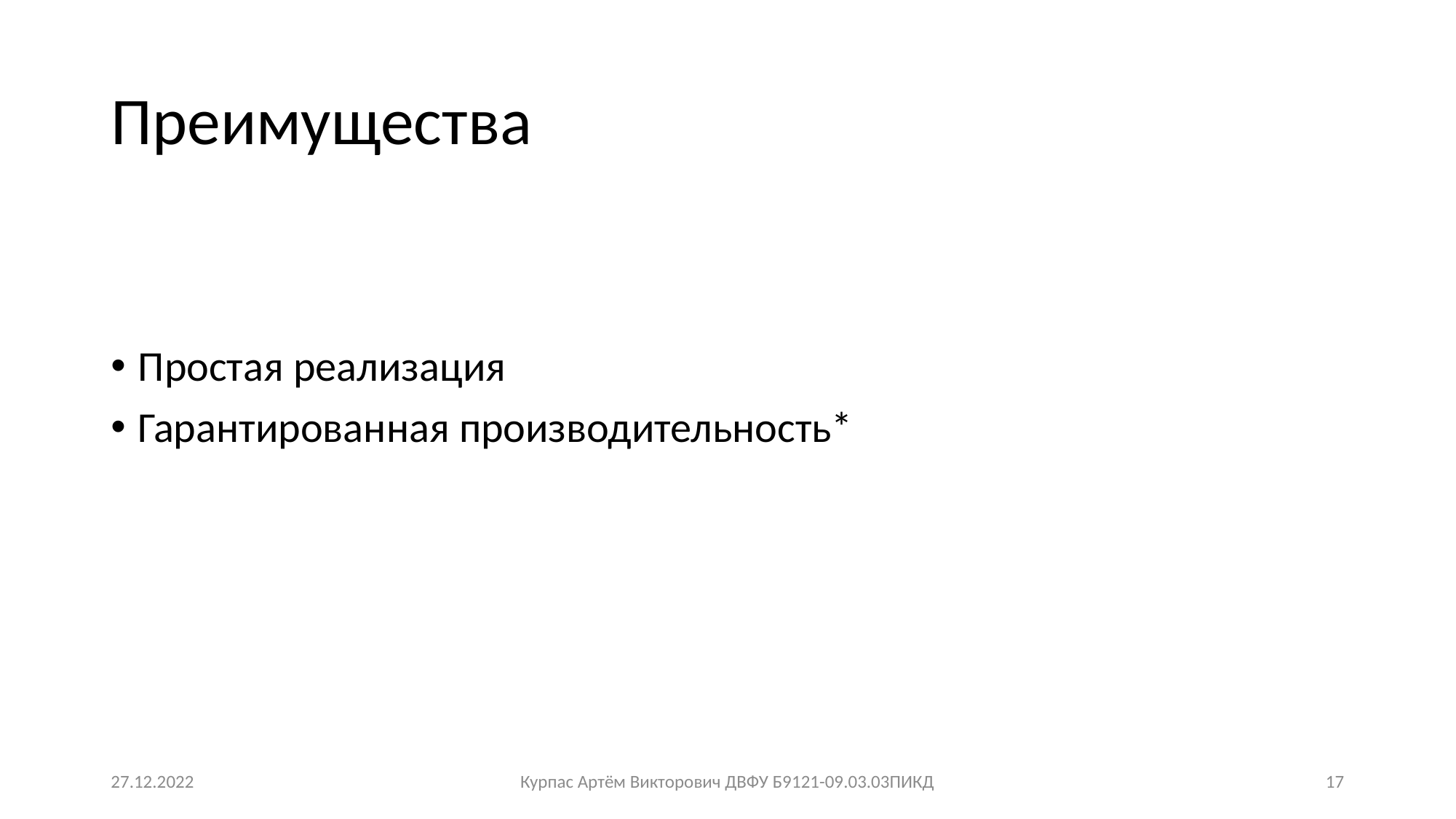

# Преимущества
Простая реализация
Гарантированная производительность*

27.12.2022
Курпас Артём Викторович ДВФУ Б9121-09.03.03ПИКД
17